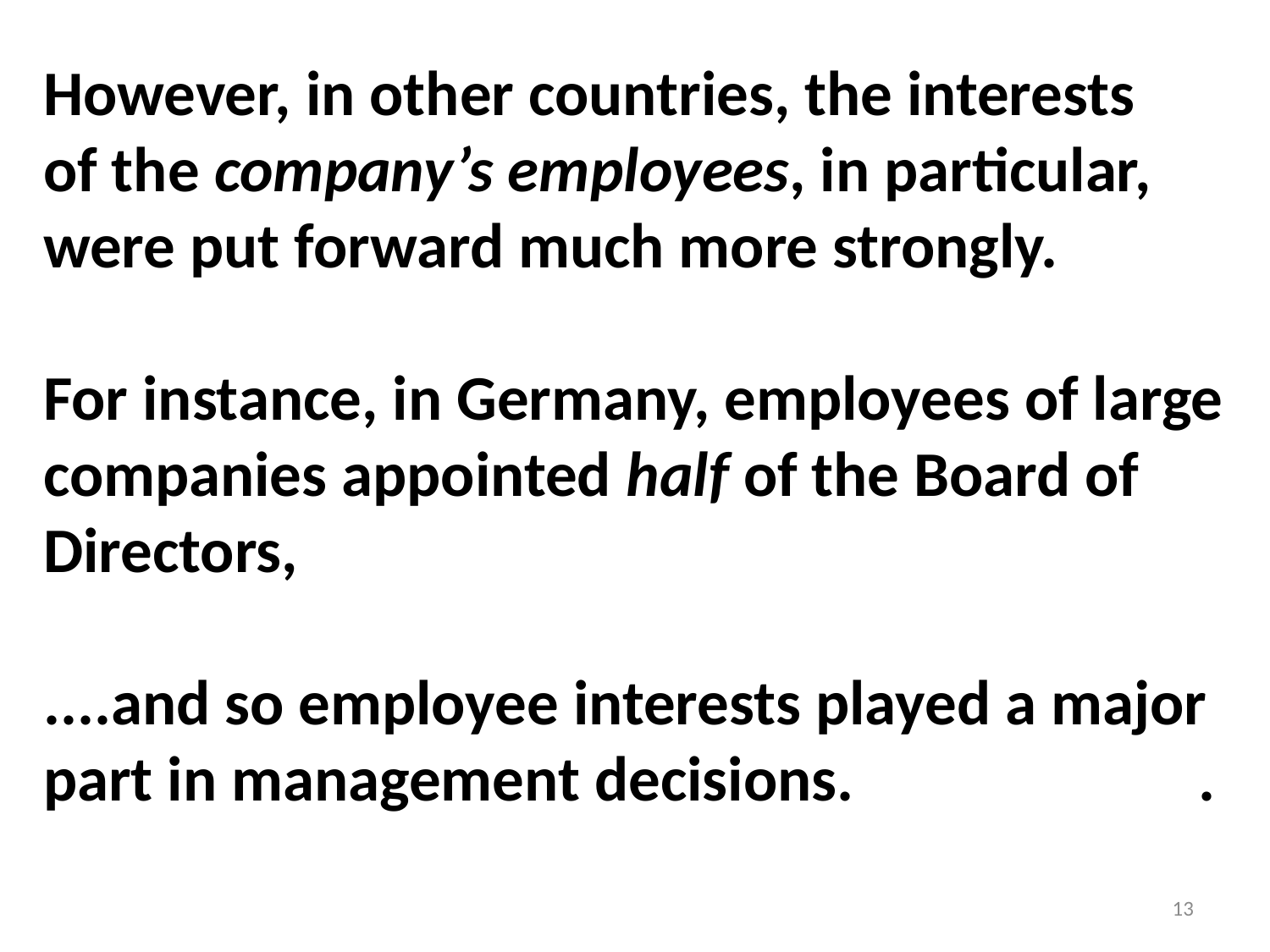

However, in other countries, the interests
of the company’s employees, in particular,
were put forward much more strongly.

For instance, in Germany, employees of large
companies appointed half of the Board of
Directors,

....and so employee interests played a major
part in management decisions.                        .
13